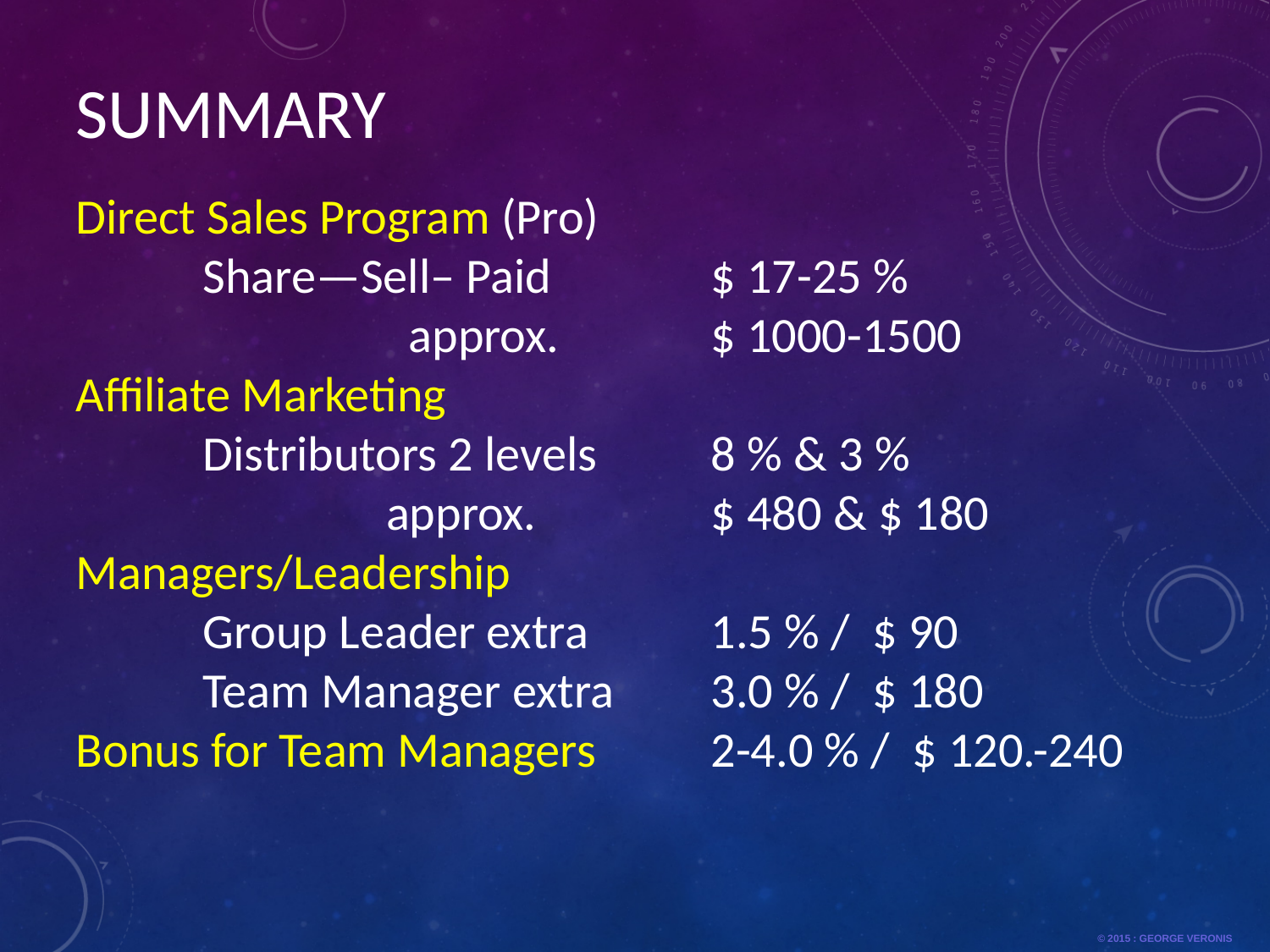

# SUMMARY
Direct Sales Program (Pro)
	Share—Sell– Paid 		$ 17-25 %
		       approx. 		$ 1000-1500
Affiliate Marketing
	Distributors 2 levels   	8 % & 3 %
		     approx. 		$ 480 & $ 180
Managers/Leadership
	Group Leader extra  	1.5 % /  $ 90
	Team Manager extra	3.0 % /  $ 180
Bonus for Team Managers  	2-4.0 % /  $ 120.-240